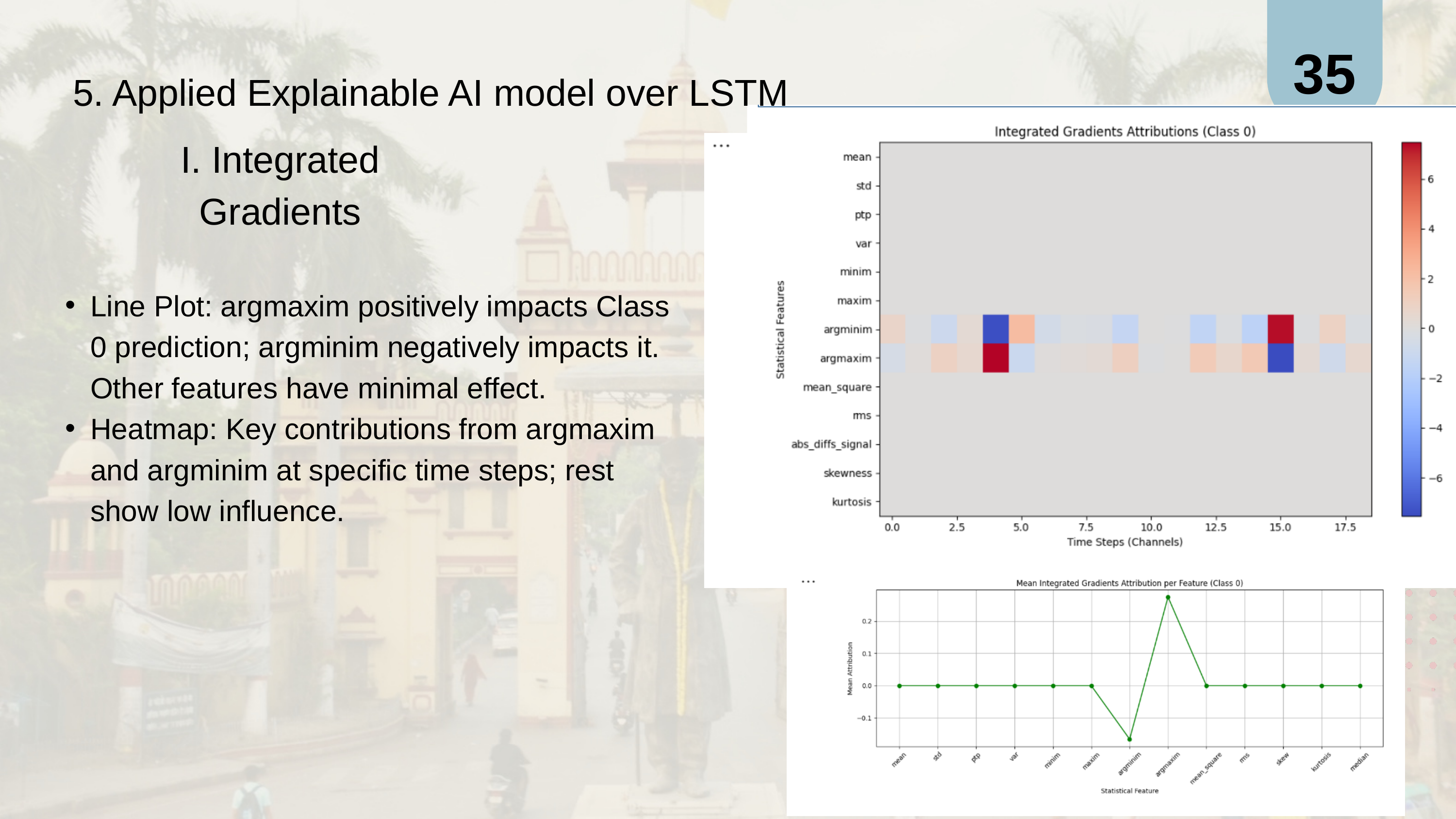

35
5. Applied Explainable AI model over LSTM

I. Integrated Gradients

Line Plot: argmaxim positively impacts Class 0 prediction; argminim negatively impacts it. Other features have minimal effect.
Heatmap: Key contributions from argmaxim and argminim at specific time steps; rest show low influence.